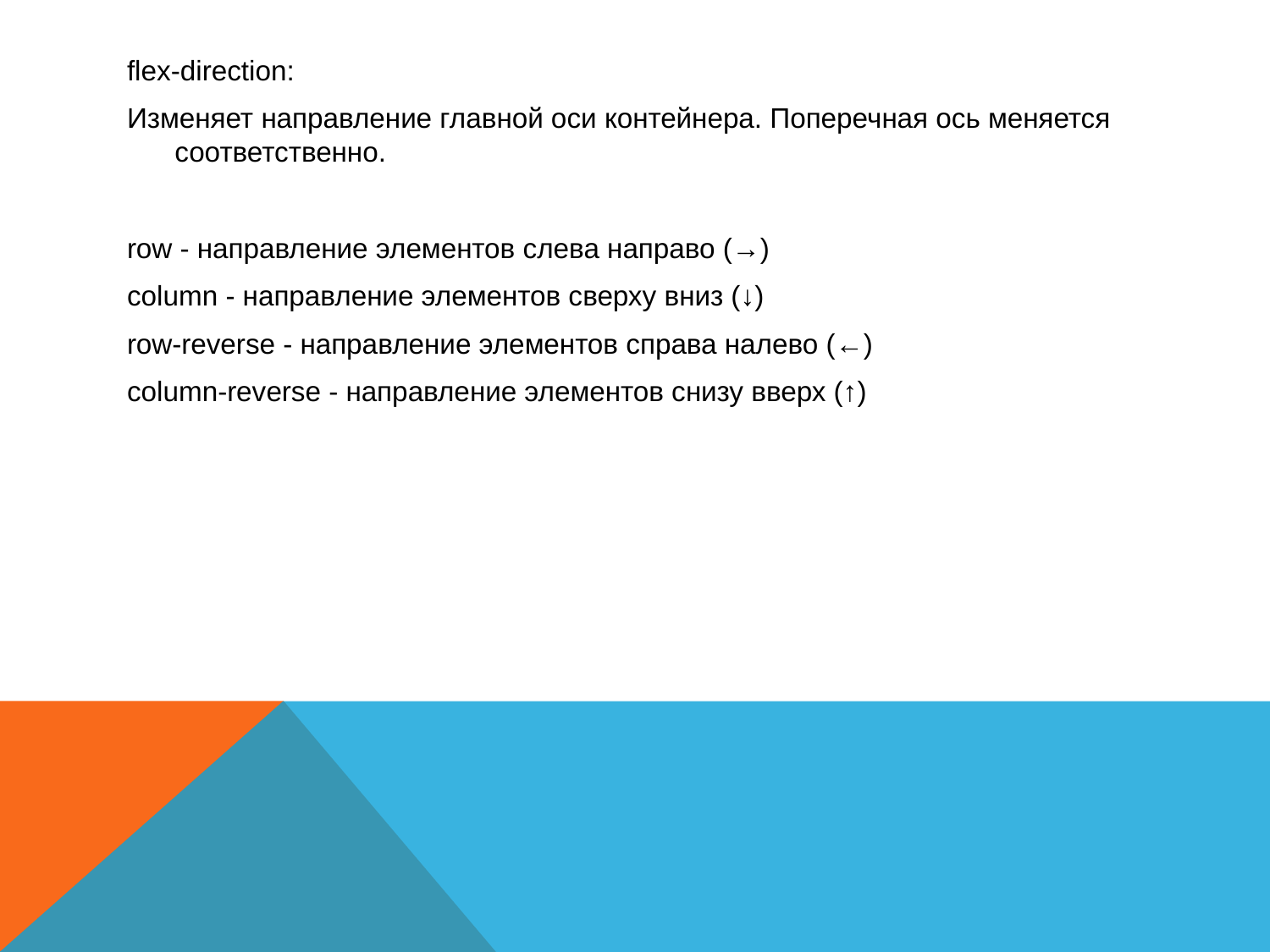

flex-direction:
Изменяет направление главной оси контейнера. Поперечная ось меняется соответственно.

row - направление элементов слева направо (→)
column - направление элементов сверху вниз (↓)
row-reverse - направление элементов справа налево (←)
column-reverse - направление элементов снизу вверх (↑)